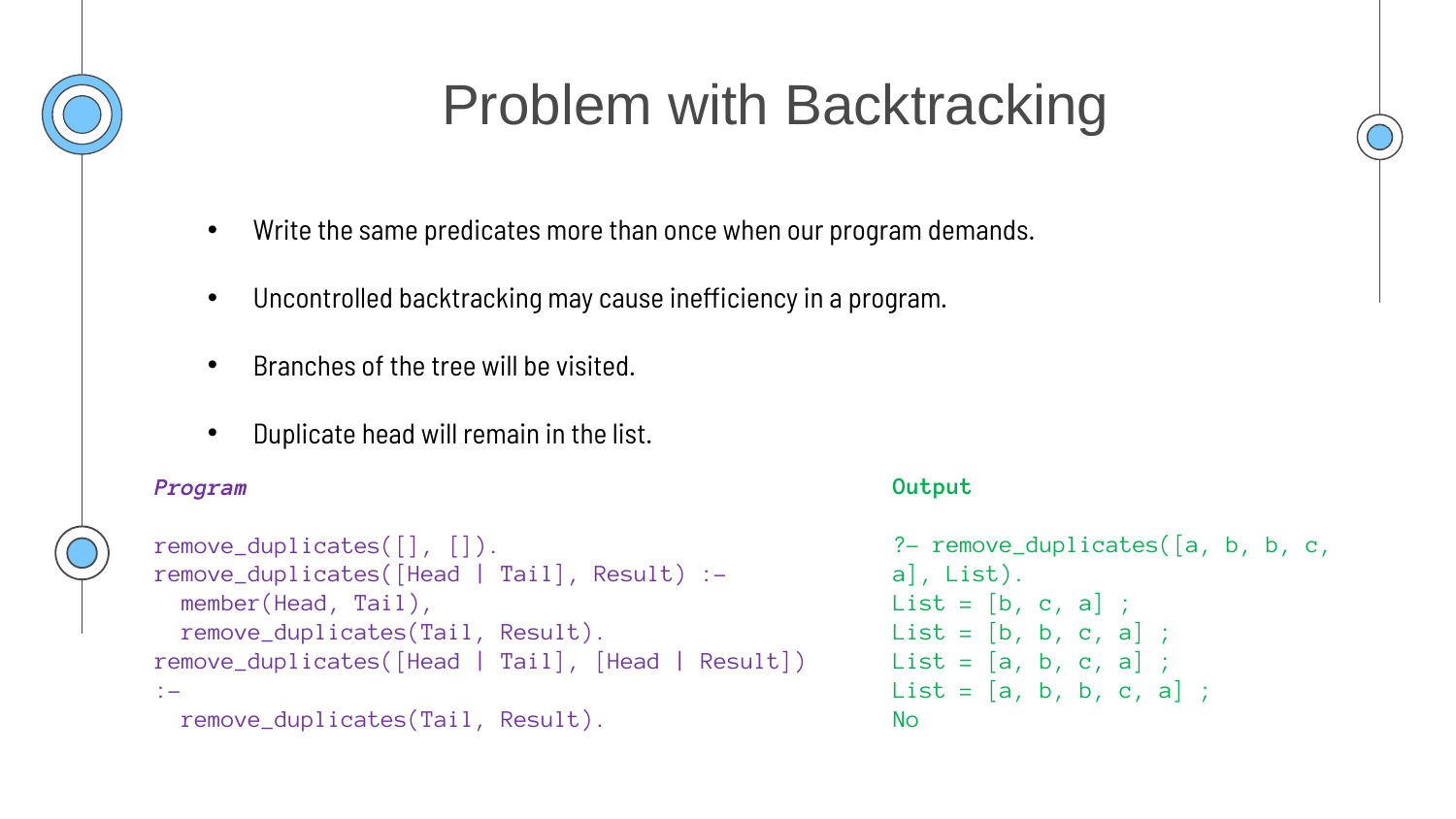

# Problem with Backtracking
Write the same predicates more than once when our program demands.

Uncontrolled backtracking may cause inefficiency in a program.

Branches of the tree will be visited.

Duplicate head will remain in the list.
Output

?- remove_duplicates([a, b, b, c, a], List).
List = [b, c, a] ;
List = [b, b, c, a] ;
List = [a, b, c, a] ;
List = [a, b, b, c, a] ;
No
Program

remove_duplicates([], []).
remove_duplicates([Head | Tail], Result) :-
  member(Head, Tail),
  remove_duplicates(Tail, Result).
remove_duplicates([Head | Tail], [Head | Result]) :-
  remove_duplicates(Tail, Result).